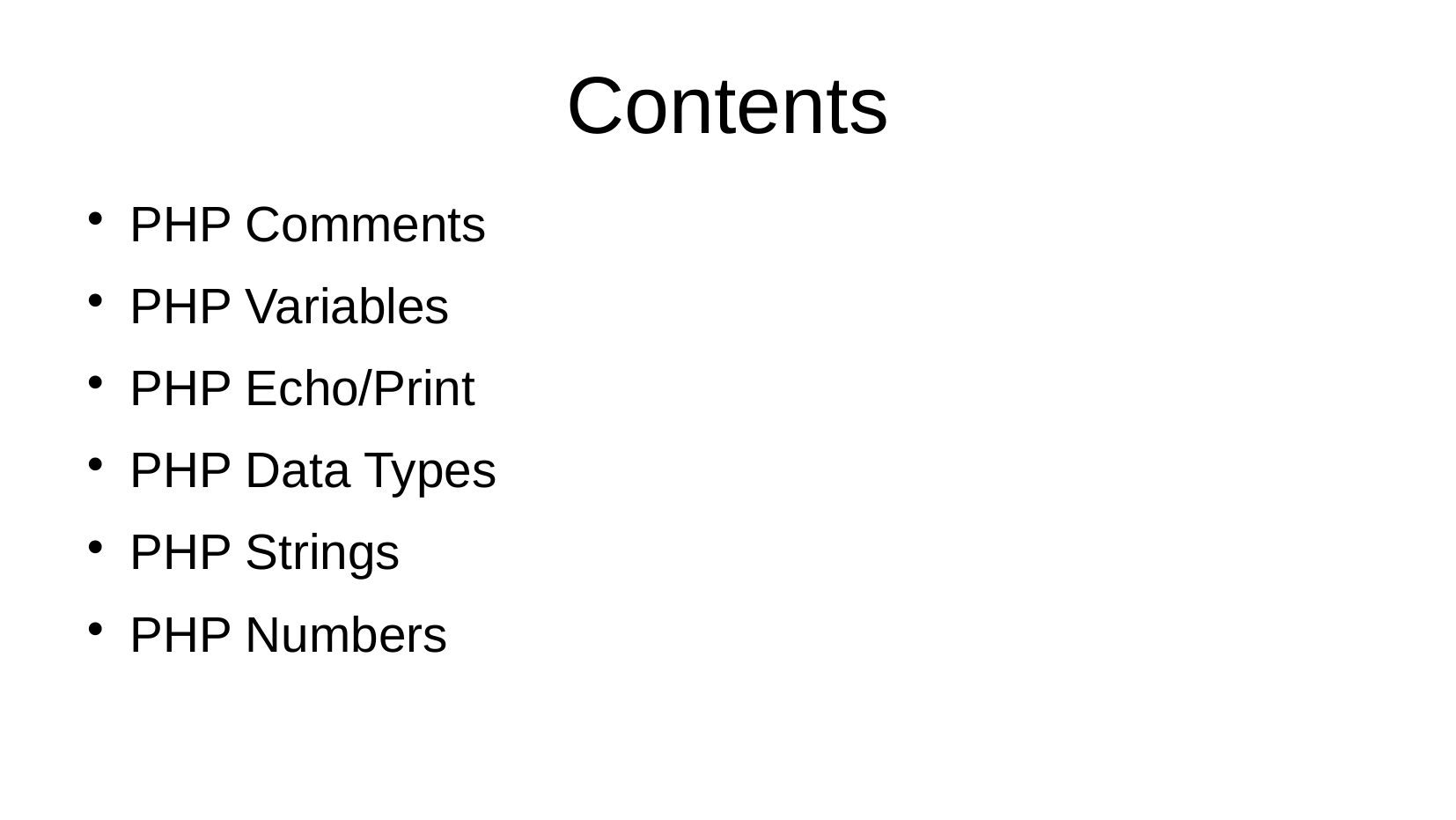

Contents
PHP Comments
PHP Variables
PHP Echo/Print
PHP Data Types
PHP Strings
PHP Numbers